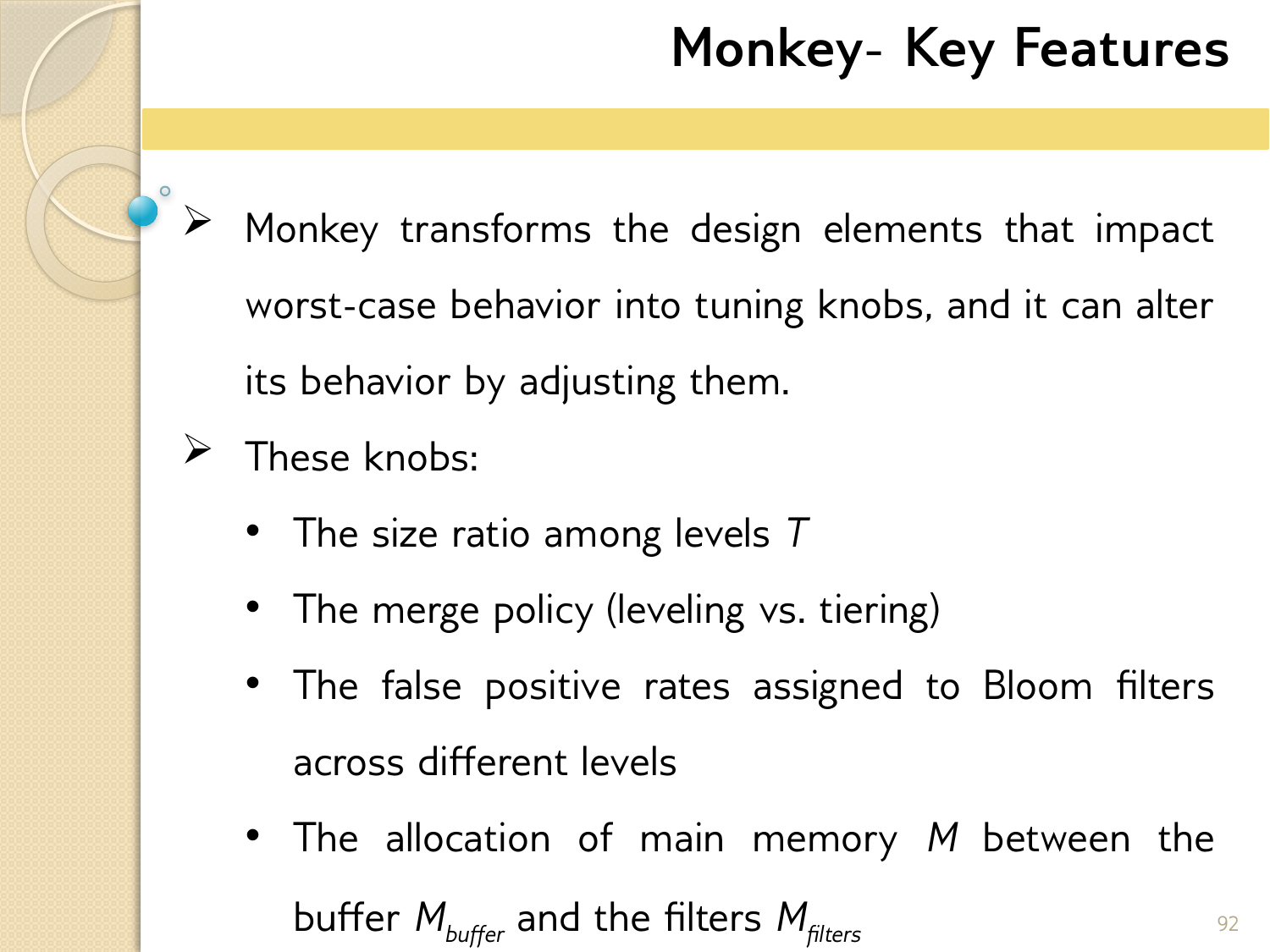

Monkey- Key Features

Monkey transforms the design elements that impact worst-case behavior into tuning knobs, and it can alter its behavior by adjusting them.
These knobs:
The size ratio among levels T
The merge policy (leveling vs. tiering)
The false positive rates assigned to Bloom filters across different levels
The allocation of main memory M between the buffer Mbuffer and the filters Mfilters
92